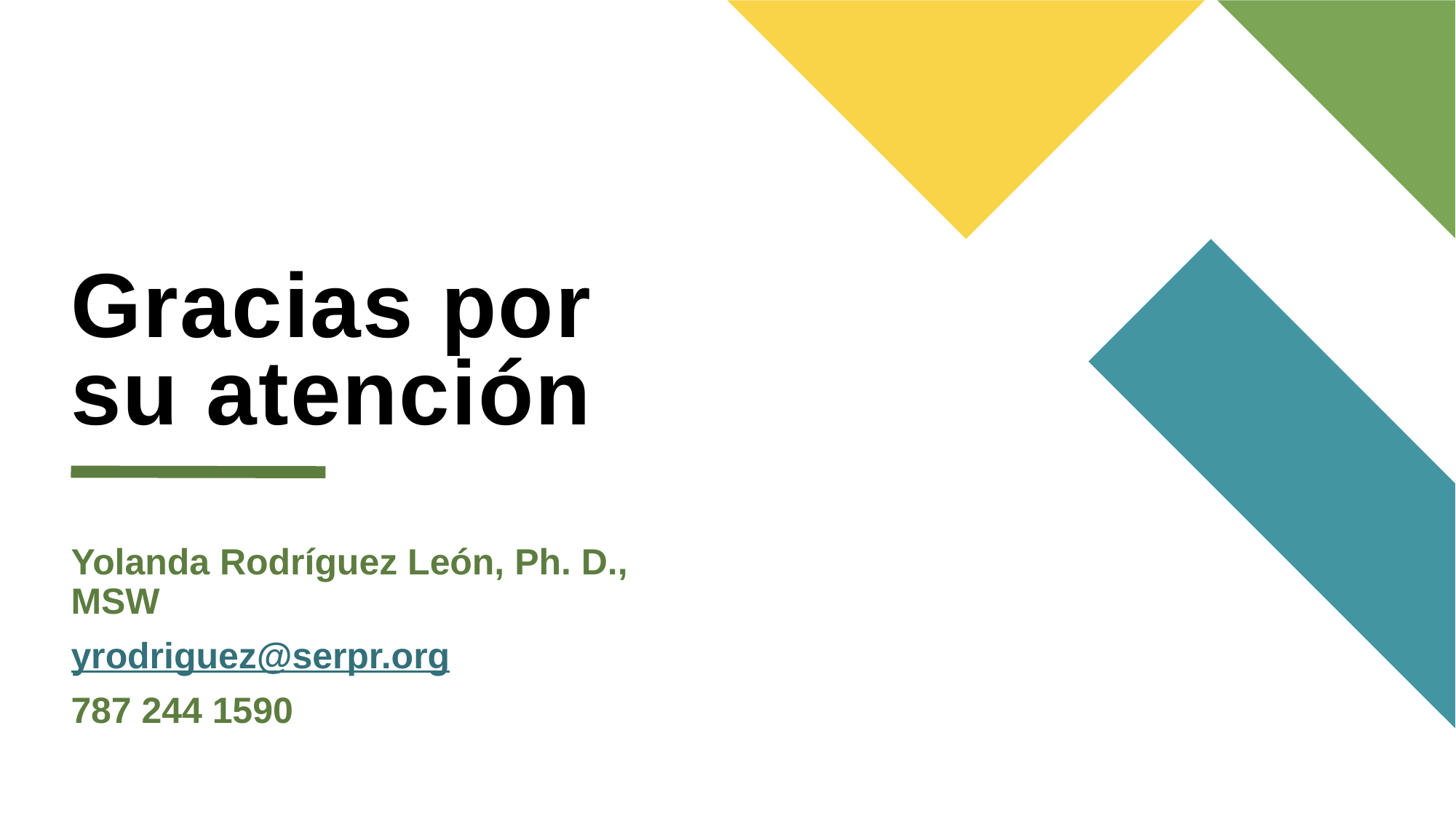

# Gracias por su atención
Yolanda Rodríguez León, Ph. D., MSW
yrodriguez@serpr.org
787 244 1590